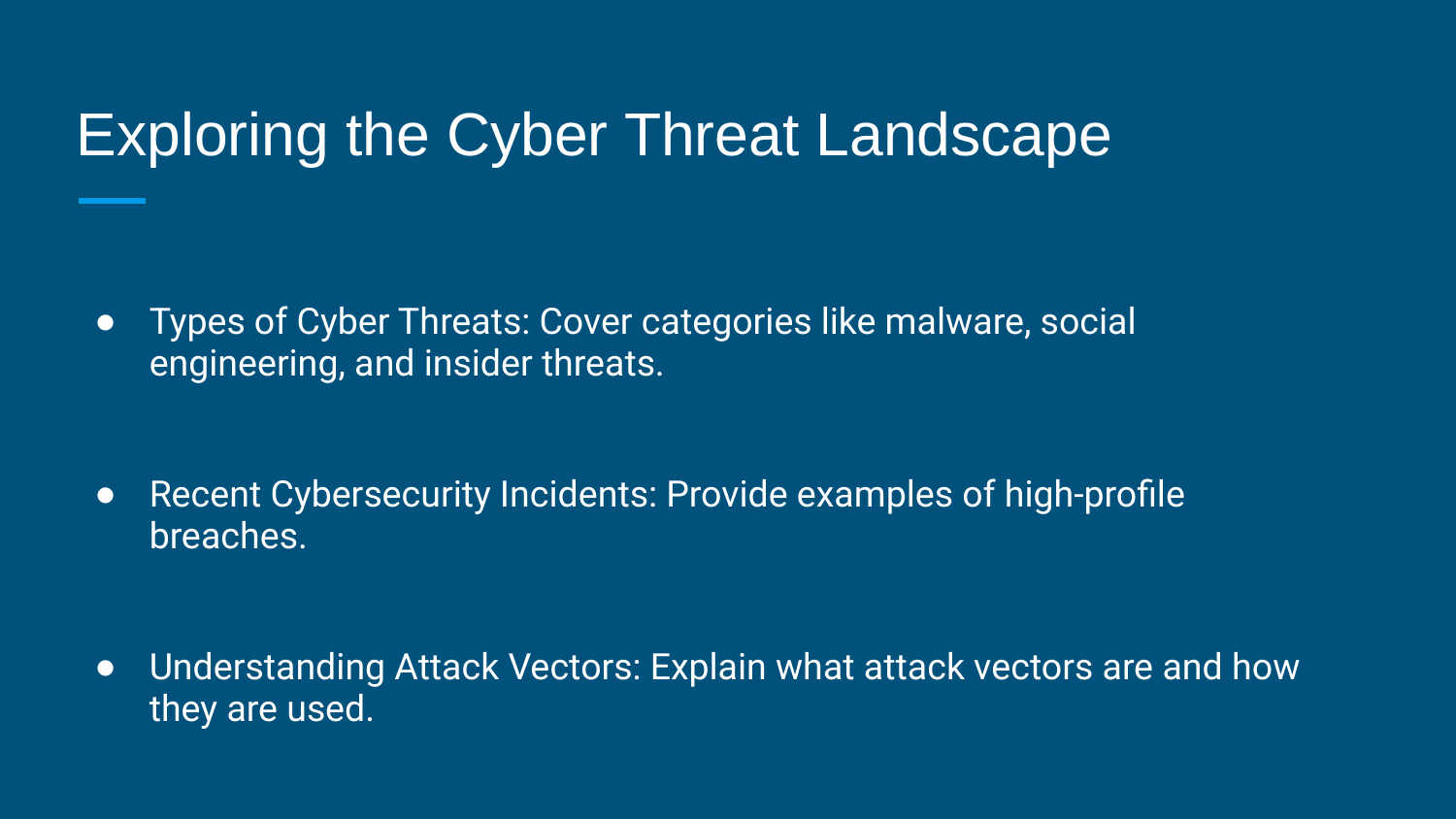

# Exploring the Cyber Threat Landscape
Types of Cyber Threats: Cover categories like malware, social engineering, and insider threats.

Recent Cybersecurity Incidents: Provide examples of high-profile breaches.

Understanding Attack Vectors: Explain what attack vectors are and how they are used.